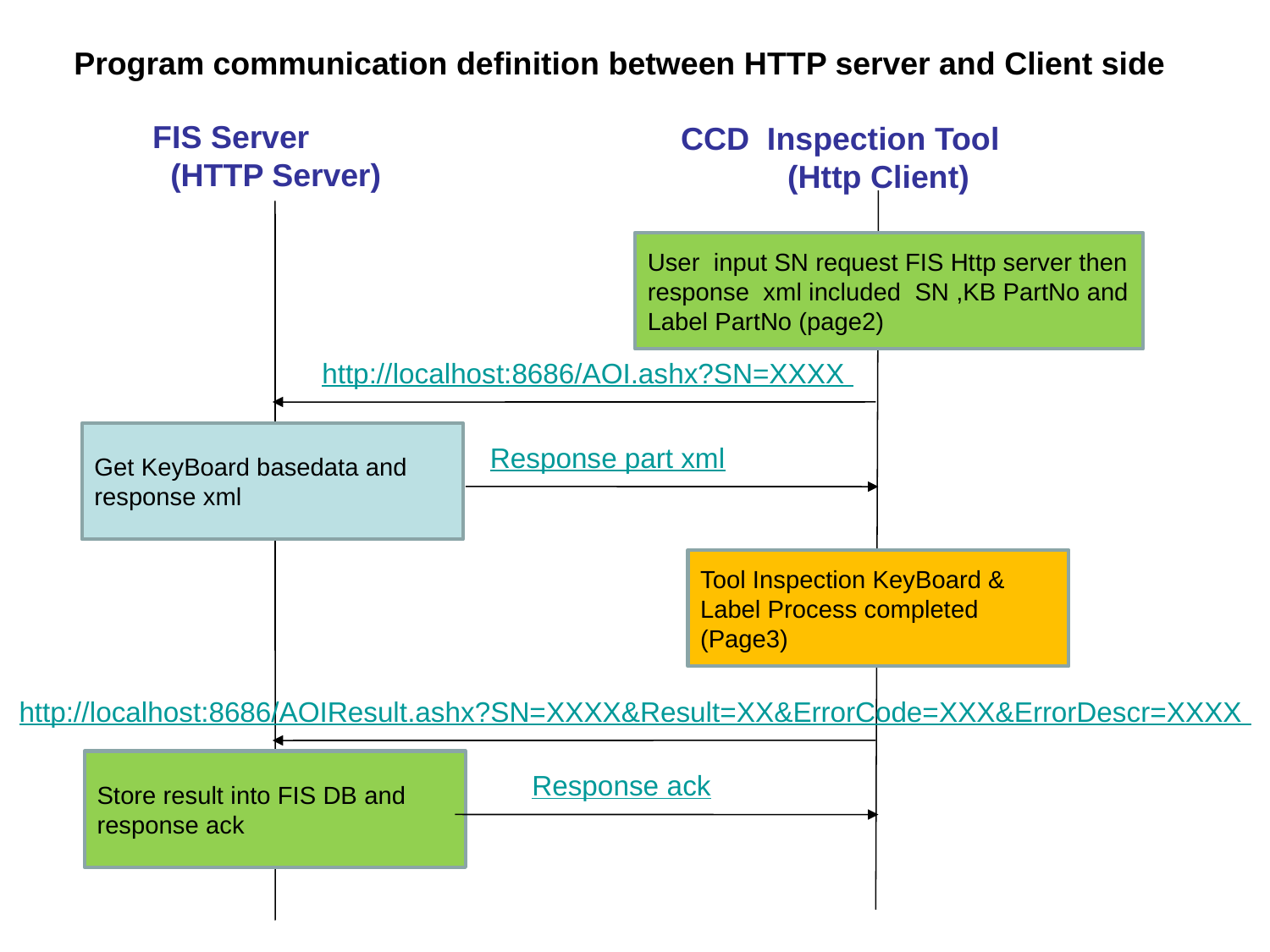

Program communication definition between HTTP server and Client side
FIS Server
  (HTTP Server)
CCD  Inspection Tool
            (Http Client)

User  input SN request FIS Http server then response  xml included  SN ,KB PartNo and Label PartNo (page2)
http://localhost:8686/AOI.ashx?SN=XXXX

Get KeyBoard basedata and response xml
Response part xml

Tool Inspection KeyBoard & Label Process completed (Page3)
http://localhost:8686/AOIResult.ashx?SN=XXXX&Result=XX&ErrorCode=XXX&ErrorDescr=XXXX

Store result into FIS DB and response ack
Response ack